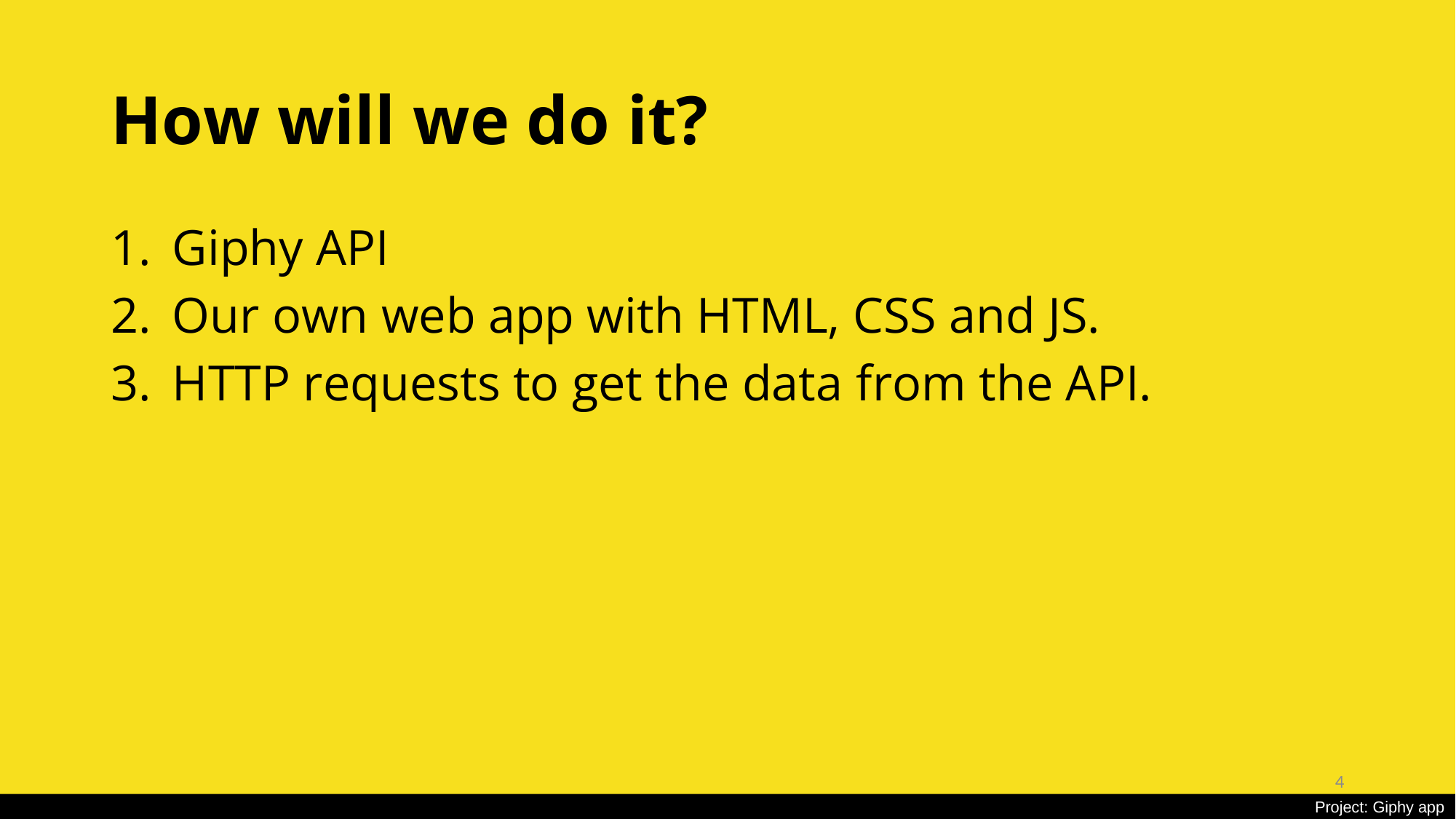

# How will we do it?
Giphy API
Our own web app with HTML, CSS and JS.
HTTP requests to get the data from the API.

4
Project: Giphy app